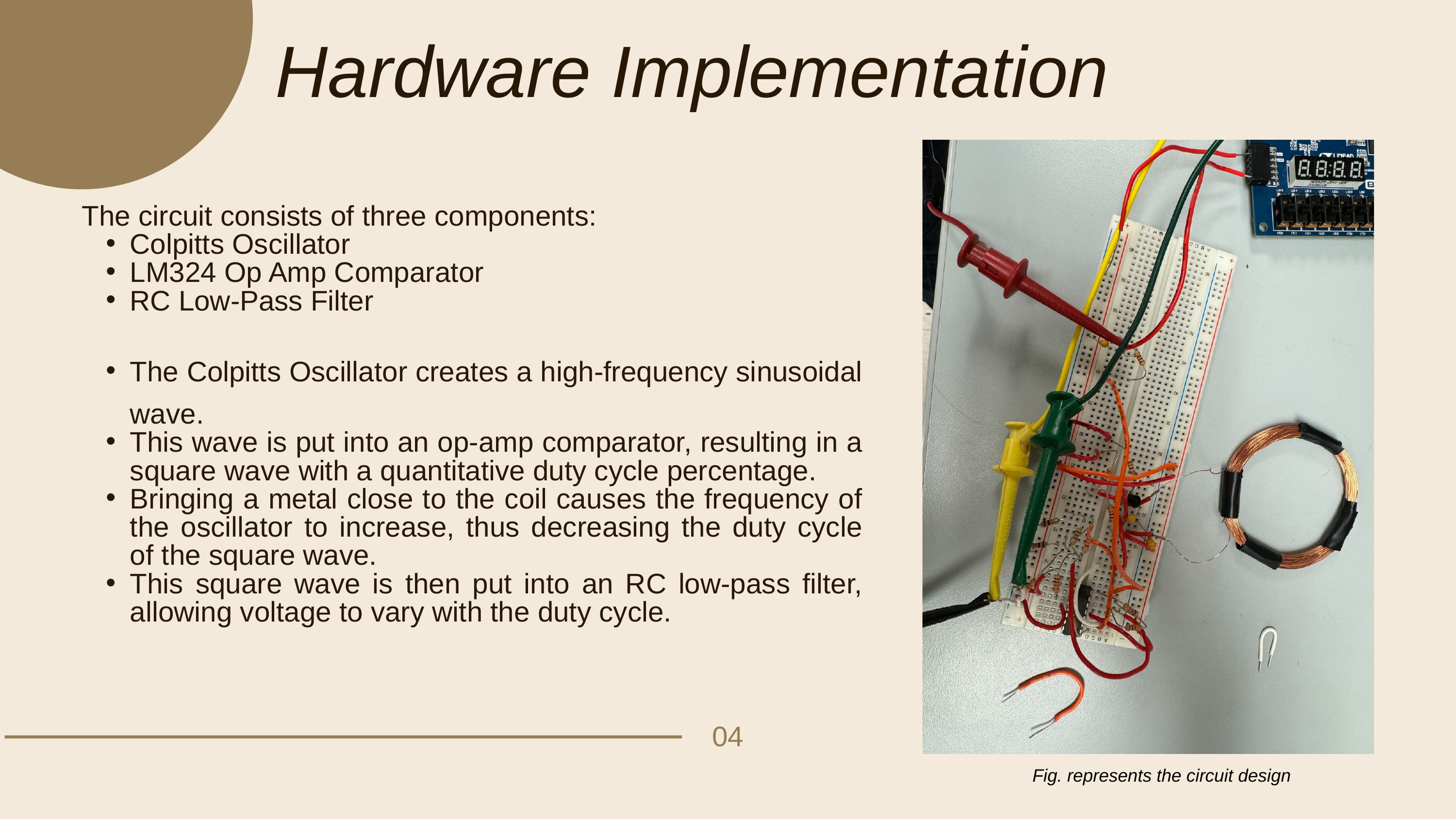

Hardware Implementation

The circuit consists of three components:
Colpitts Oscillator
LM324 Op Amp Comparator
RC Low-Pass Filter

The Colpitts Oscillator creates a high-frequency sinusoidal wave.
This wave is put into an op-amp comparator, resulting in a square wave with a quantitative duty cycle percentage.
Bringing a metal close to the coil causes the frequency of the oscillator to increase, thus decreasing the duty cycle of the square wave.
This square wave is then put into an RC low-pass filter, allowing voltage to vary with the duty cycle.

04

Fig. represents the circuit design